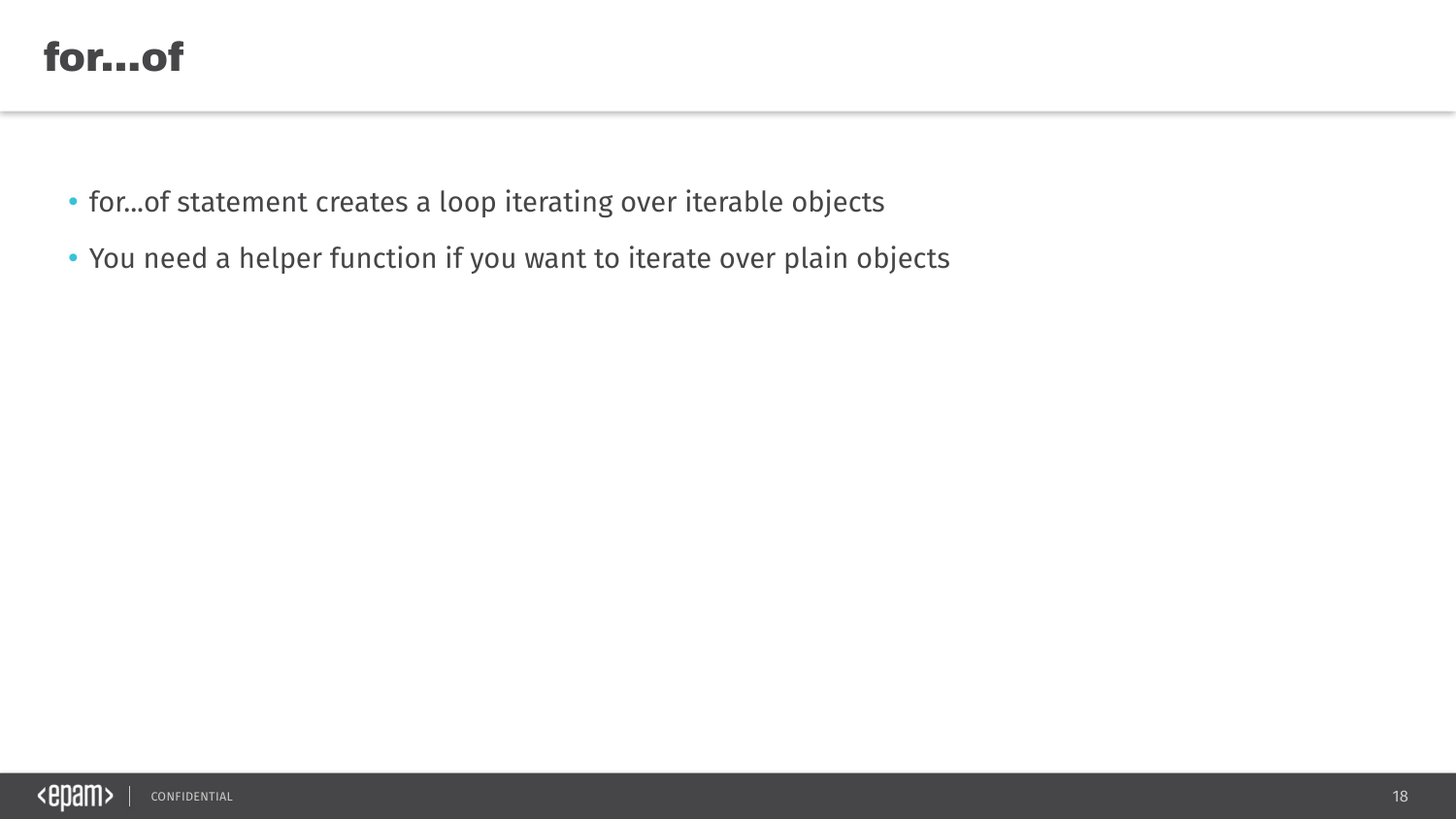

for...of
for...of statement creates a loop iterating over iterable objects
You need a helper function if you want to iterate over plain objects